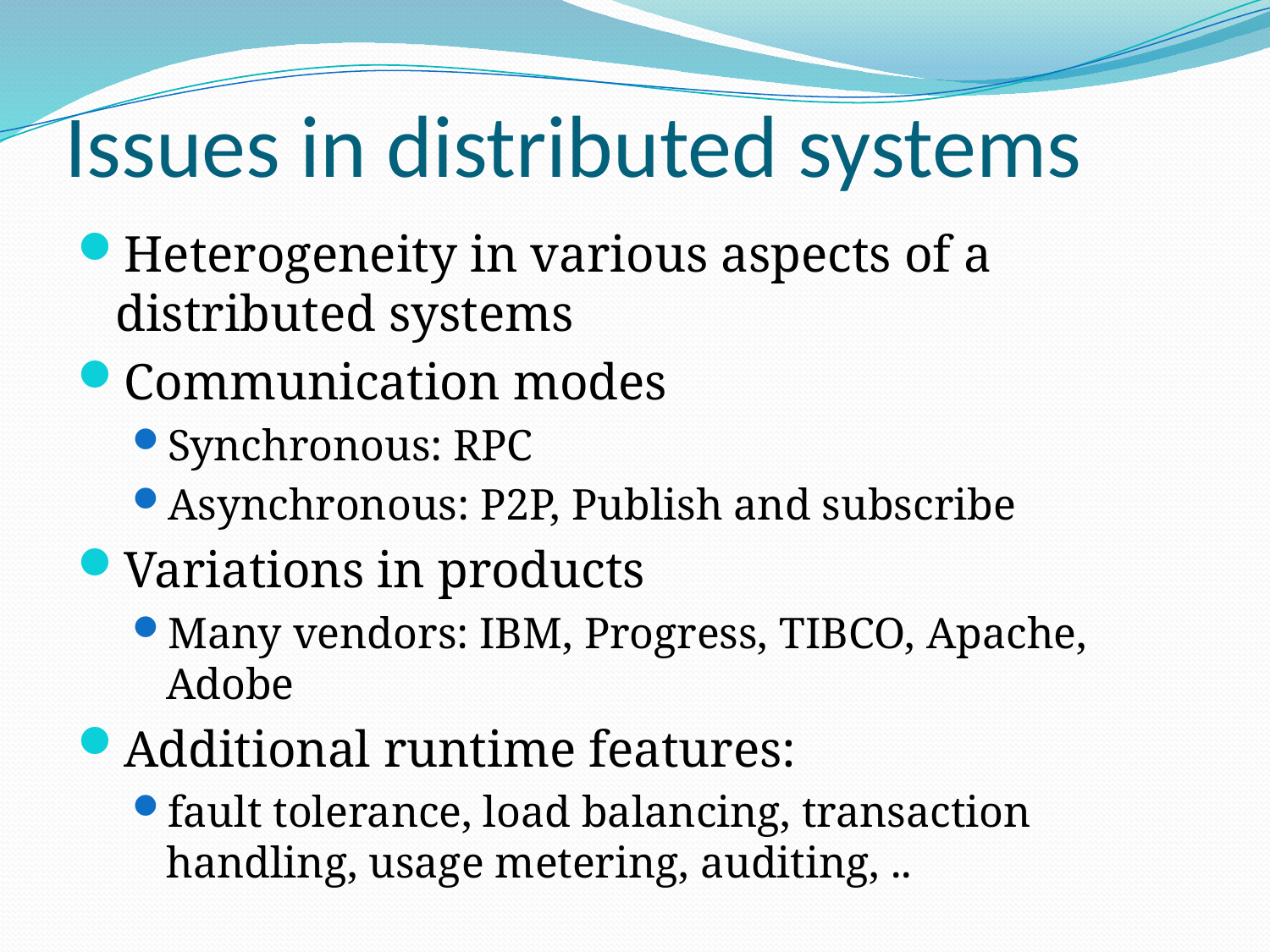

# Issues in distributed systems
Heterogeneity in various aspects of a distributed systems
Communication modes
Synchronous: RPC
Asynchronous: P2P, Publish and subscribe
Variations in products
Many vendors: IBM, Progress, TIBCO, Apache, Adobe
Additional runtime features:
fault tolerance, load balancing, transaction handling, usage metering, auditing, ..